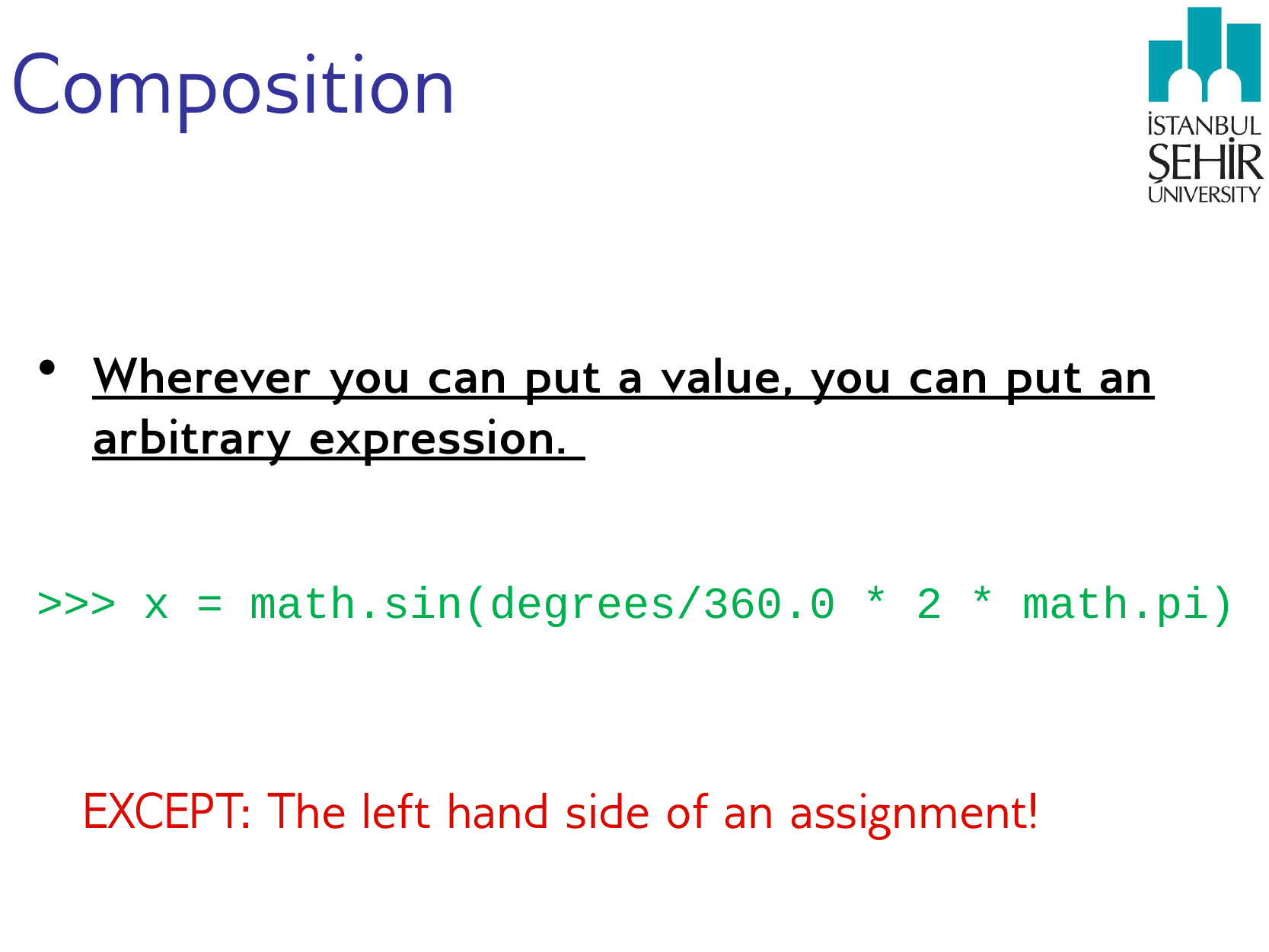

# Composition
Wherever you can put a value, you can put an arbitrary expression.

>>> x = math.sin(degrees/360.0 * 2 * math.pi)
   EXCEPT: The left hand side of an assignment!